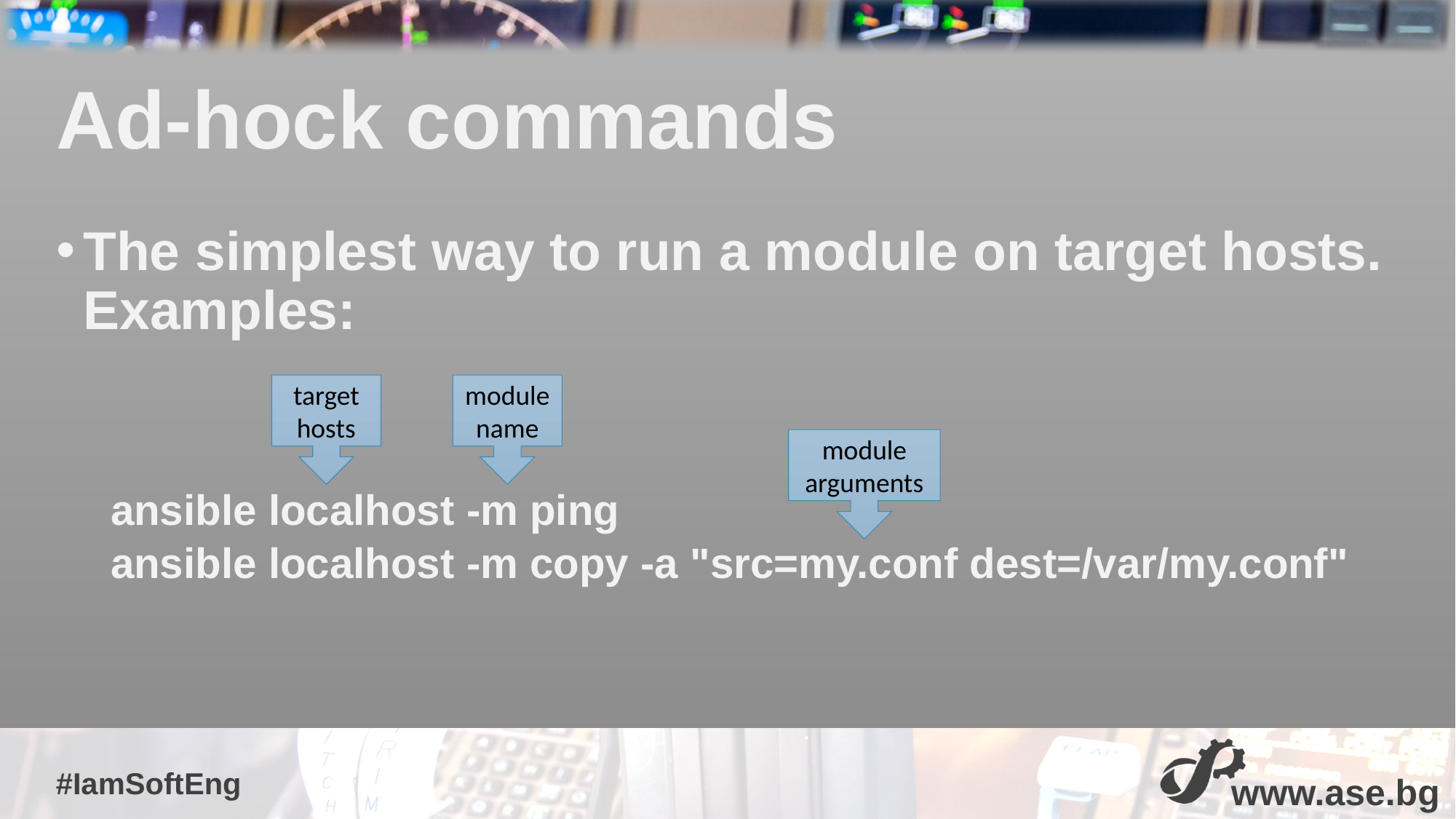

# Ad-hock commands
The simplest way to run a module on target hosts. Examples:

ansible localhost -m ping
ansible localhost -m copy -a "src=my.conf dest=/var/my.conf"

target hosts
module name
module arguments